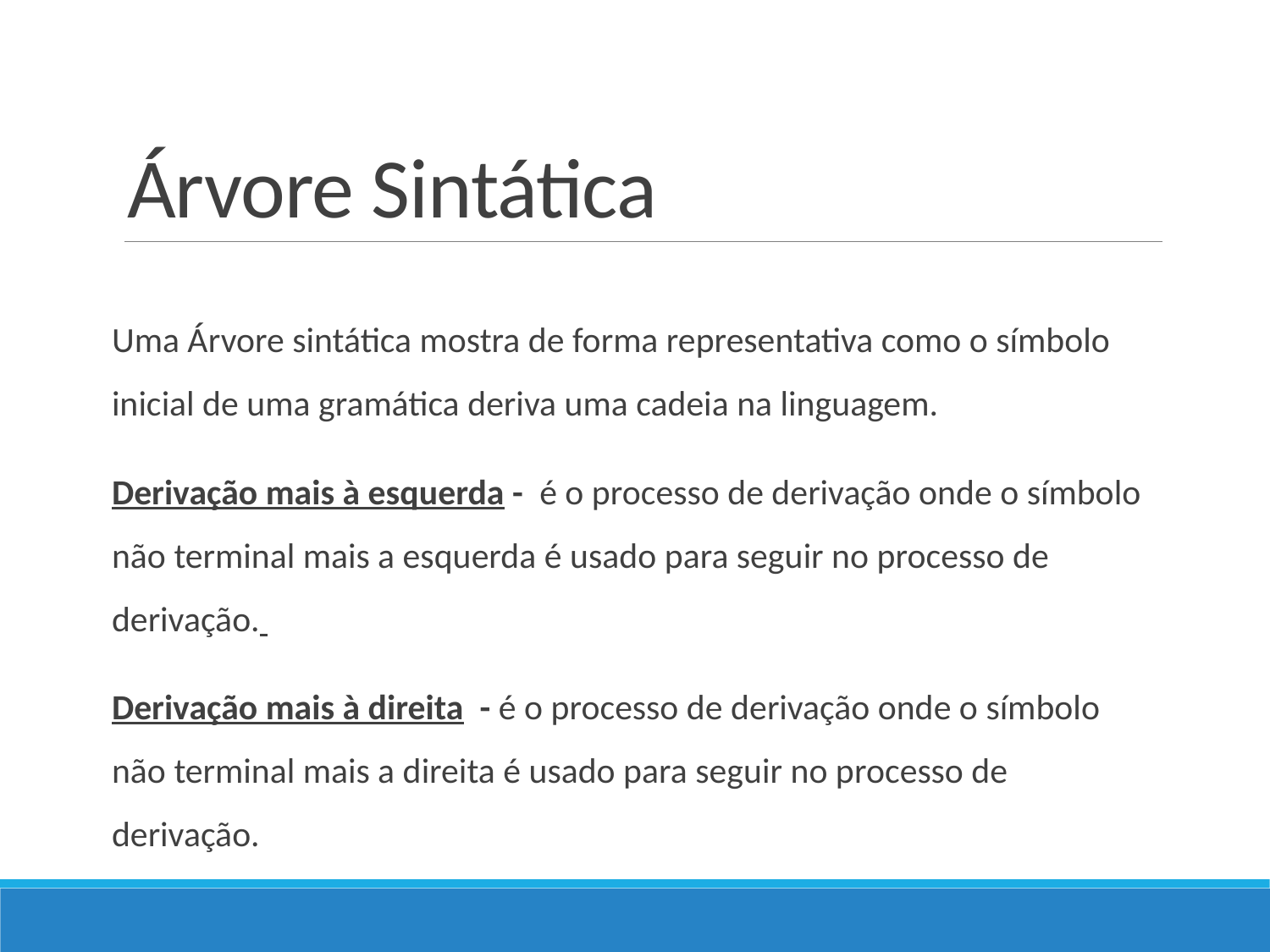

# Árvore Sintática
Uma Árvore sintática mostra de forma representativa como o símbolo inicial de uma gramática deriva uma cadeia na linguagem.
Derivação mais à esquerda -  é o processo de derivação onde o símbolo não terminal mais a esquerda é usado para seguir no processo de derivação.
Derivação mais à direita  - é o processo de derivação onde o símbolo não terminal mais a direita é usado para seguir no processo de derivação.